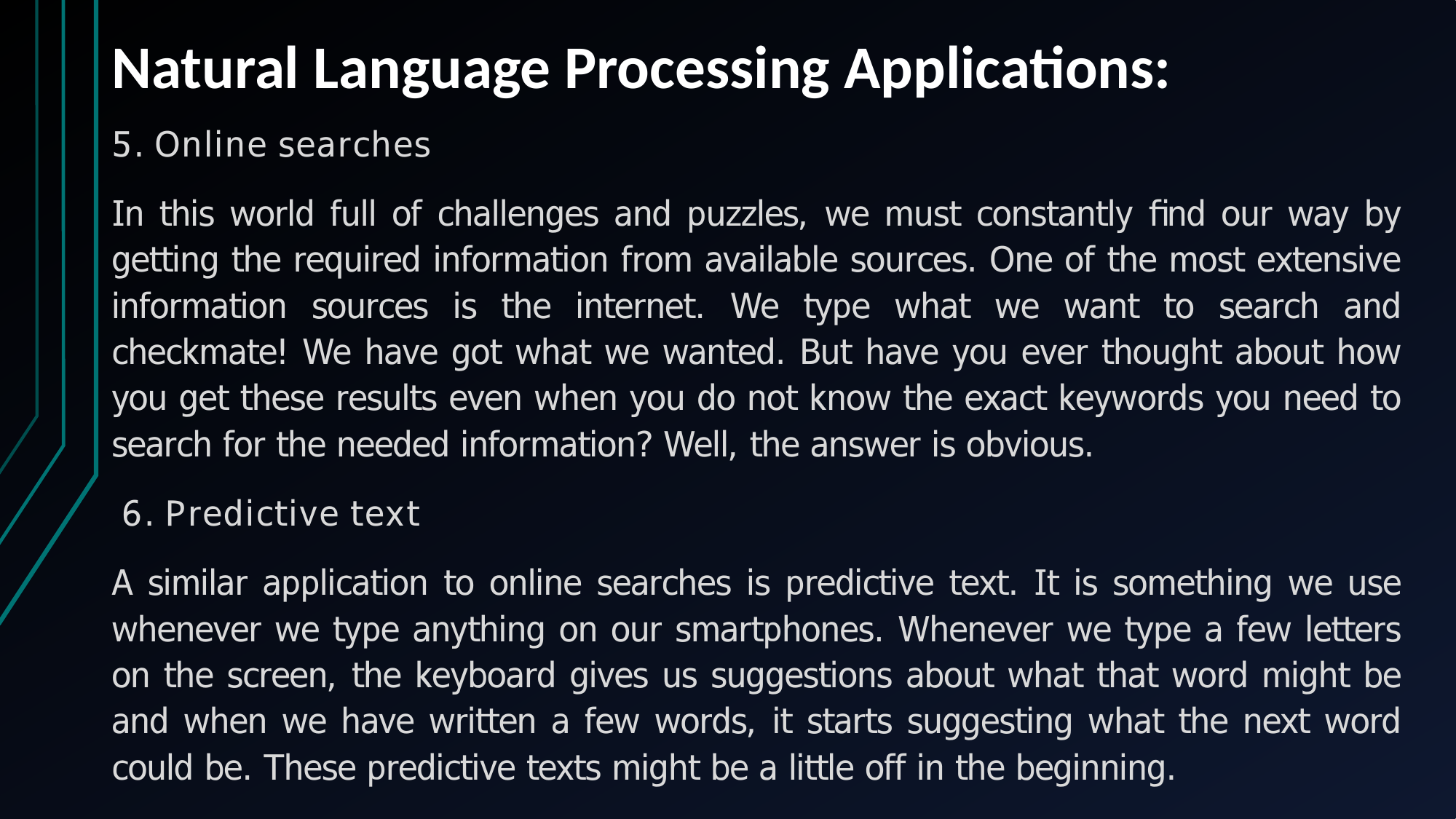

# Natural Language Processing Applications:
5. Online searches
In this world full of challenges and puzzles, we must constantly find our way by getting the required information from available sources. One of the most extensive information sources is the internet. We type what we want to search and checkmate! We have got what we wanted. But have you ever thought about how you get these results even when you do not know the exact keywords you need to search for the needed information? Well, the answer is obvious.
 6. Predictive text
A similar application to online searches is predictive text. It is something we use whenever we type anything on our smartphones. Whenever we type a few letters on the screen, the keyboard gives us suggestions about what that word might be and when we have written a few words, it starts suggesting what the next word could be. These predictive texts might be a little off in the beginning.